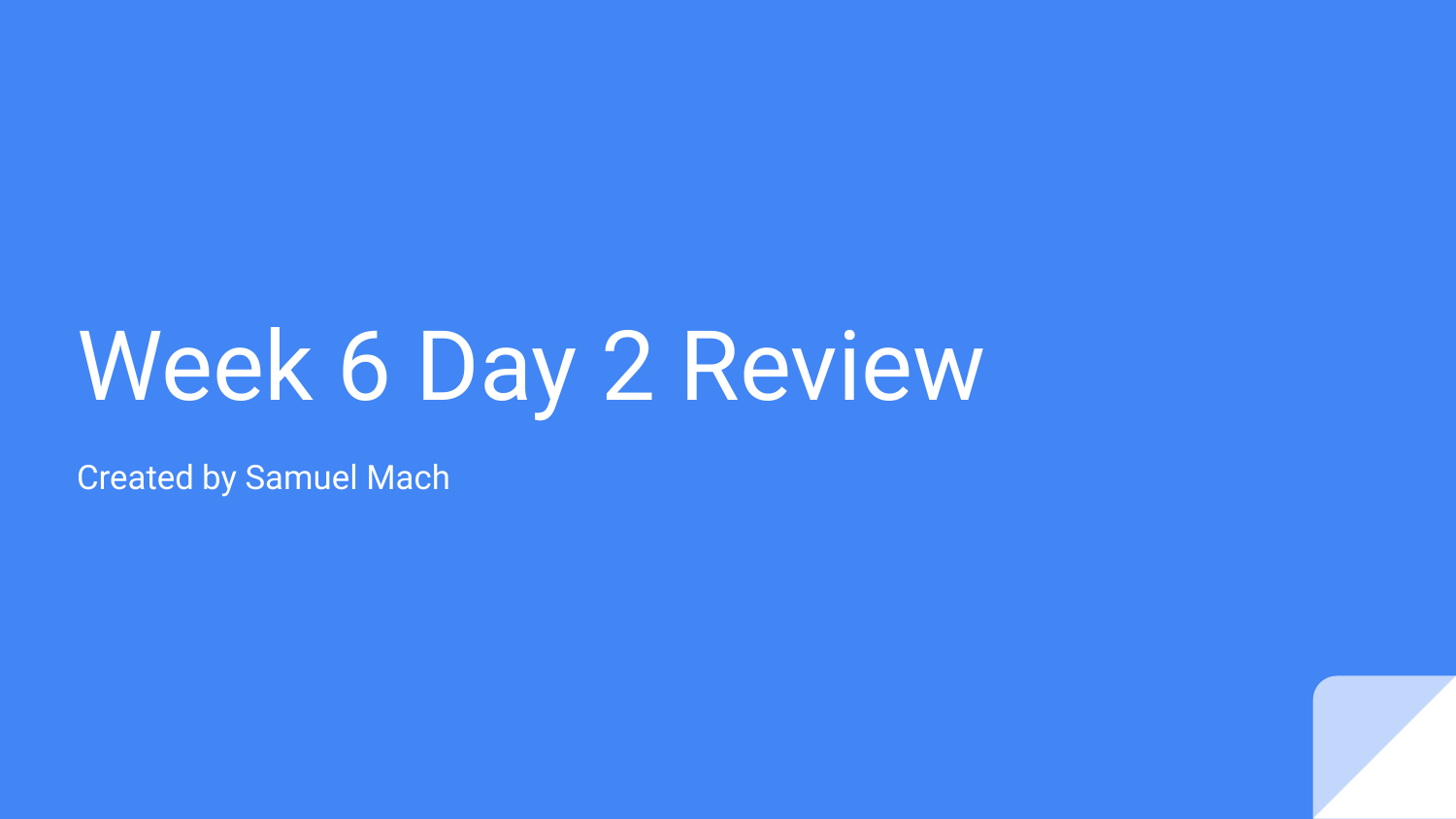

# Week 6 Day 2 Review
Created by Samuel Mach